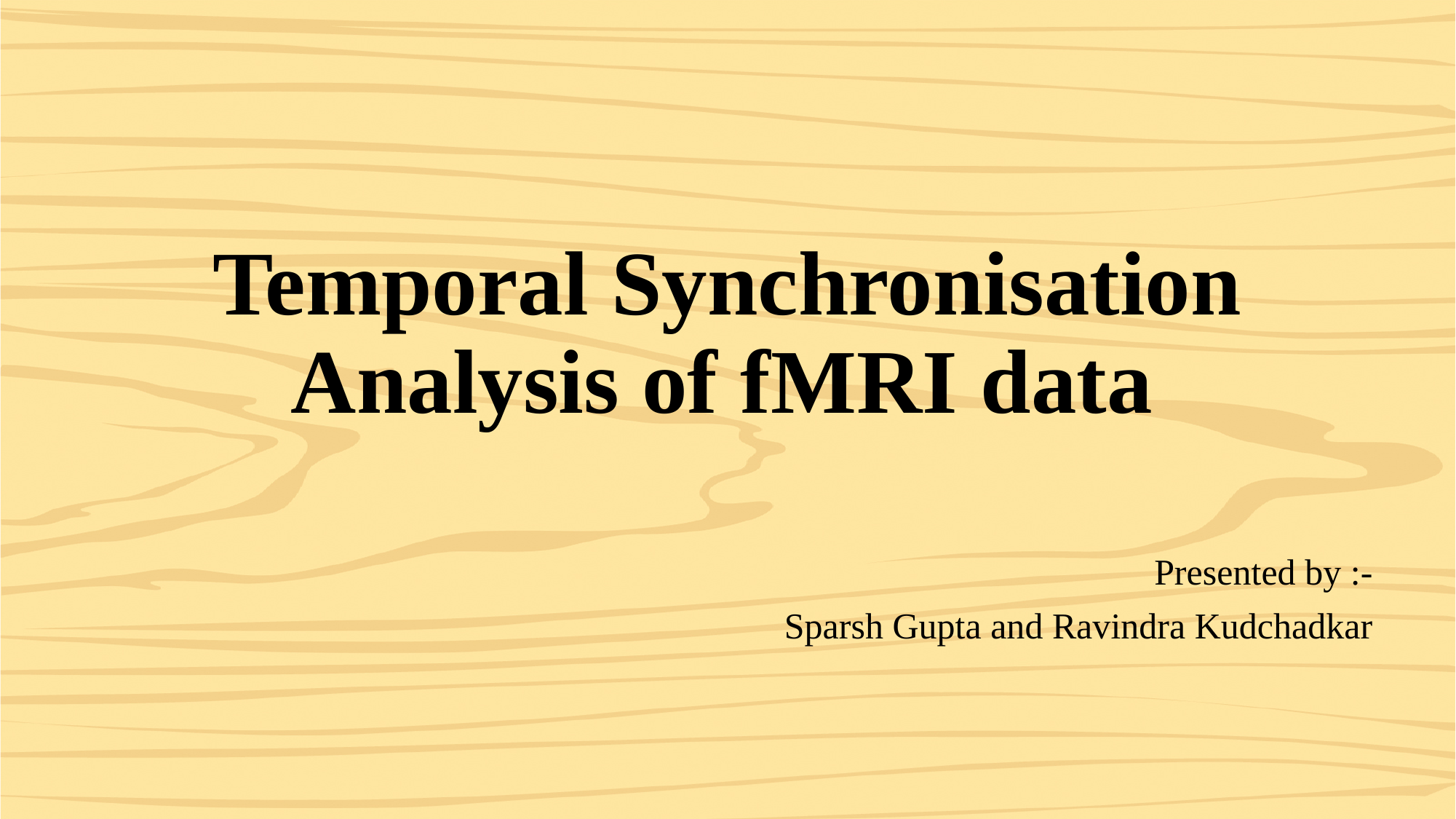

# Temporal Synchronisation Analysis of fMRI data
Presented by :-
Sparsh Gupta and Ravindra Kudchadkar